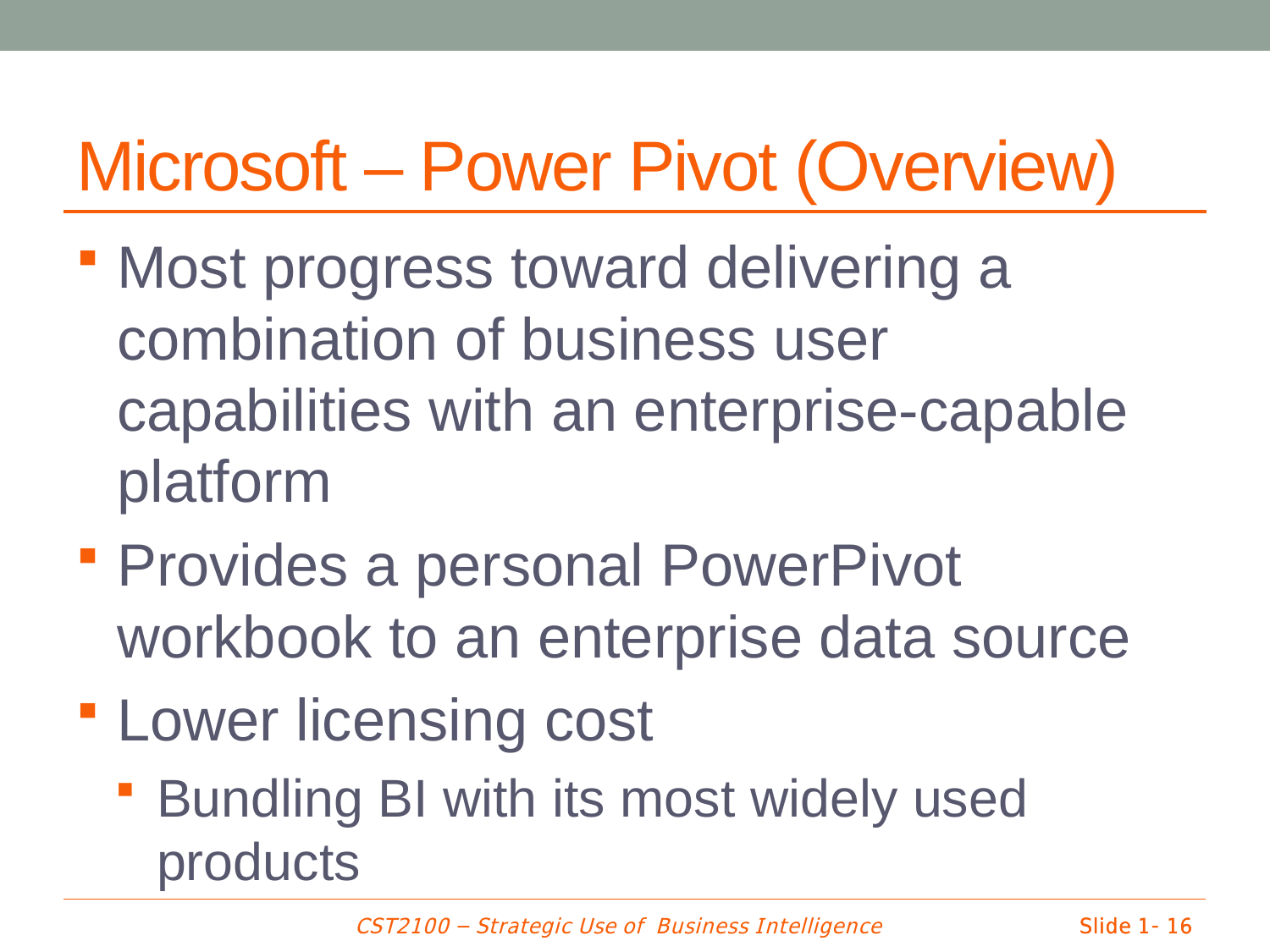

# Microsoft – Power Pivot (Overview)
Most progress toward delivering a combination of business user capabilities with an enterprise-capable platform
Provides a personal PowerPivot workbook to an enterprise data source
Lower licensing cost
Bundling BI with its most widely used products

Slide 1- 16